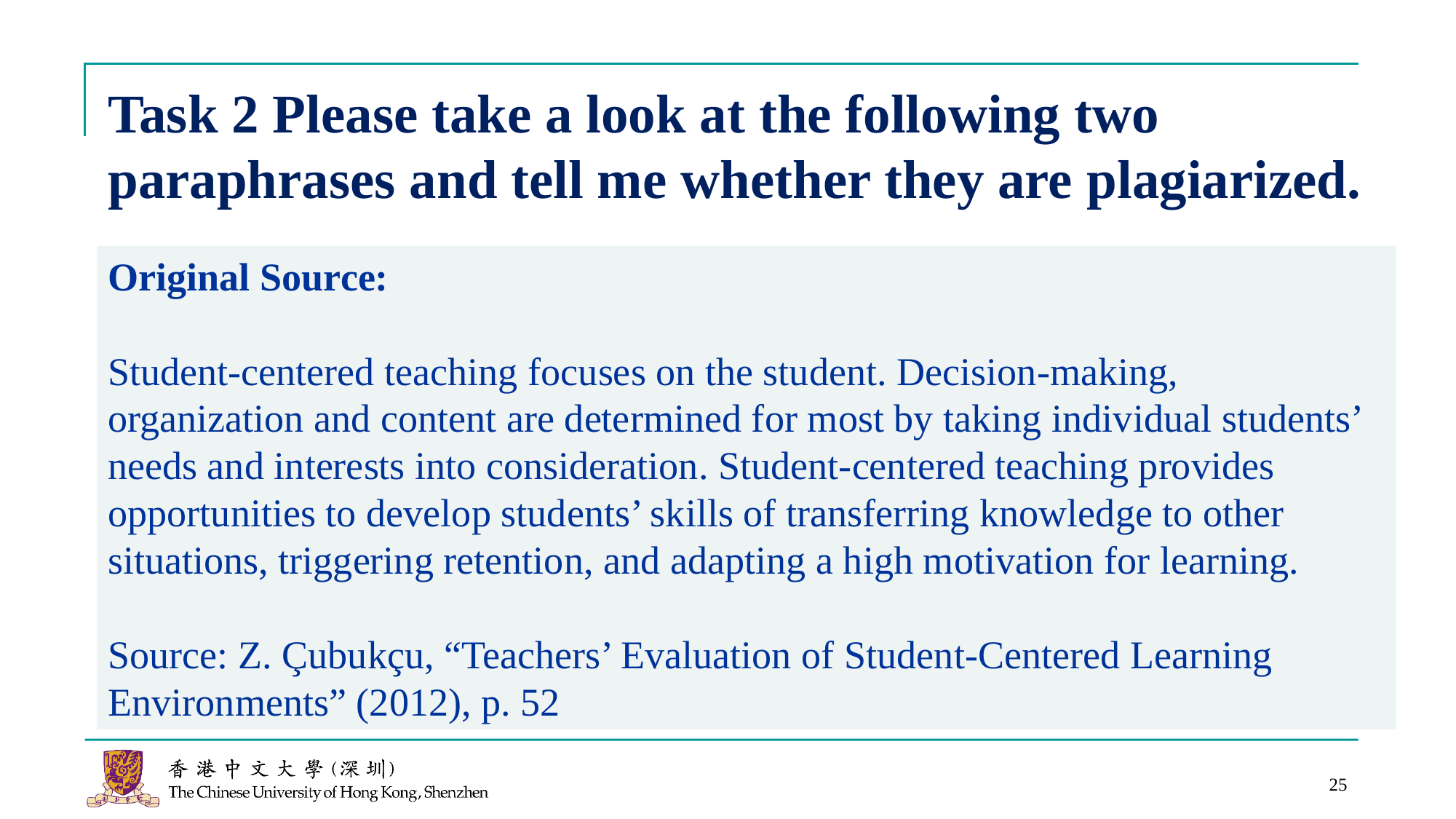

# Task 2 Please take a look at the following two paraphrases and tell me whether they are plagiarized.

Original Source:

Student-centered teaching focuses on the student. Decision-making, organization and content are determined for most by taking individual students’ needs and interests into consideration. Student-centered teaching provides opportunities to develop students’ skills of transferring knowledge to other situations, triggering retention, and adapting a high motivation for learning.

Source: Z. Çubukçu, “Teachers’ Evaluation of Student-Centered Learning Environments” (2012), p. 52
25